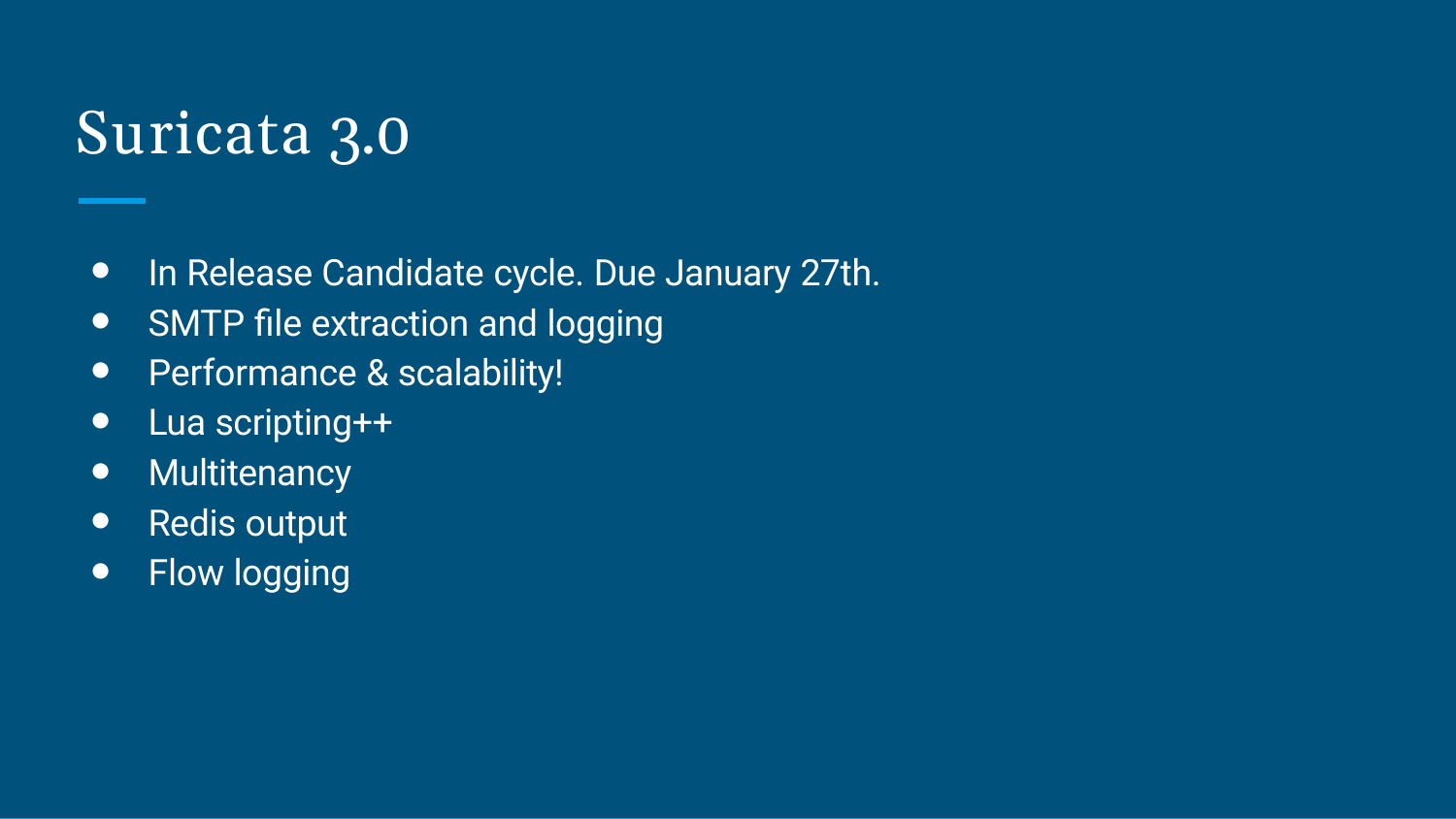

# Suricata 3.0
In Release Candidate cycle. Due January 27th.
SMTP file extraction and logging
Performance & scalability!
Lua scripting++
Multitenancy
Redis output
Flow logging